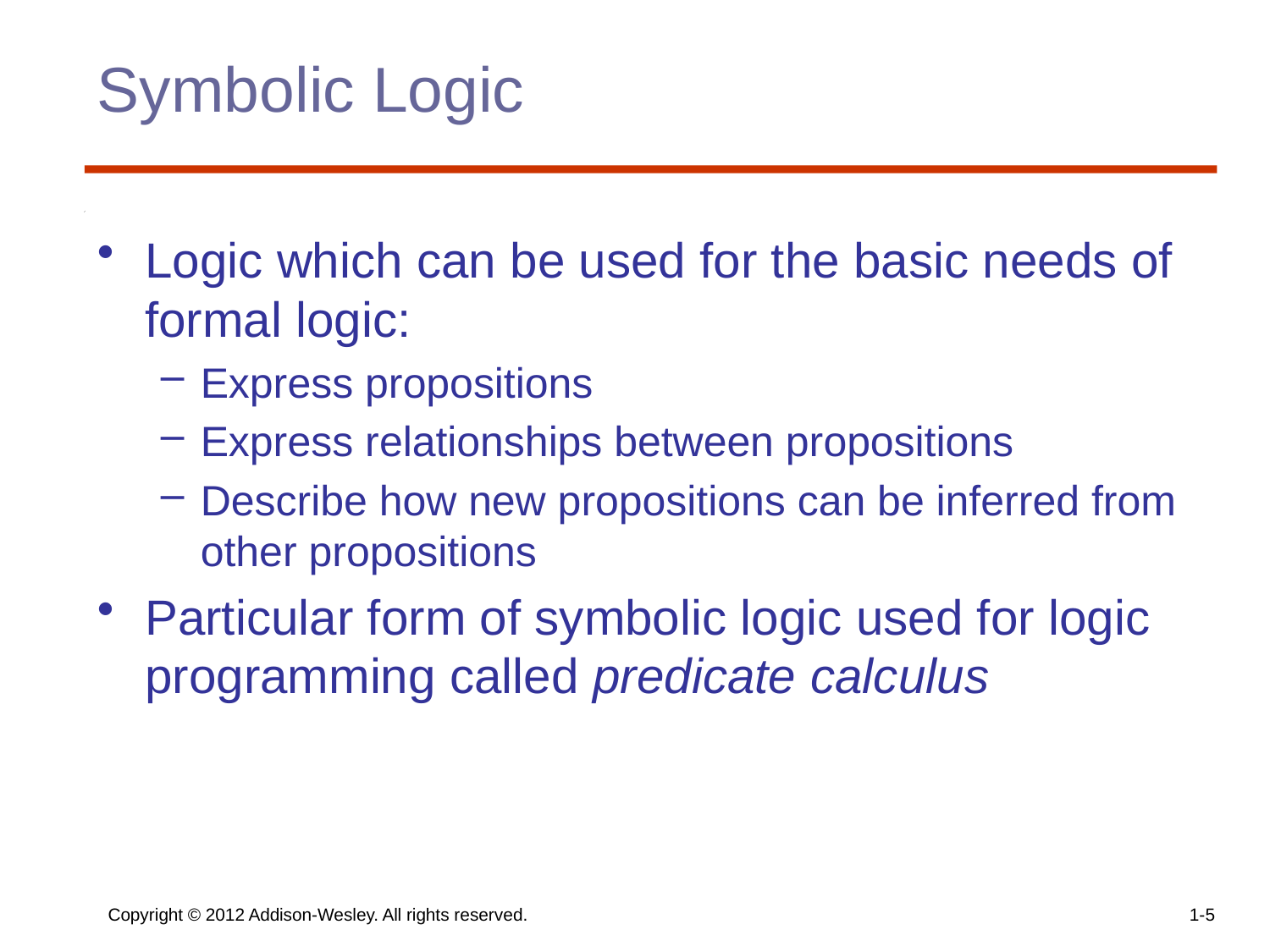

# Symbolic Logic
Logic which can be used for the basic needs of formal logic:
Express propositions
Express relationships between propositions
Describe how new propositions can be inferred from other propositions
Particular form of symbolic logic used for logic programming called predicate calculus
Copyright © 2012 Addison-Wesley. All rights reserved.
1-5